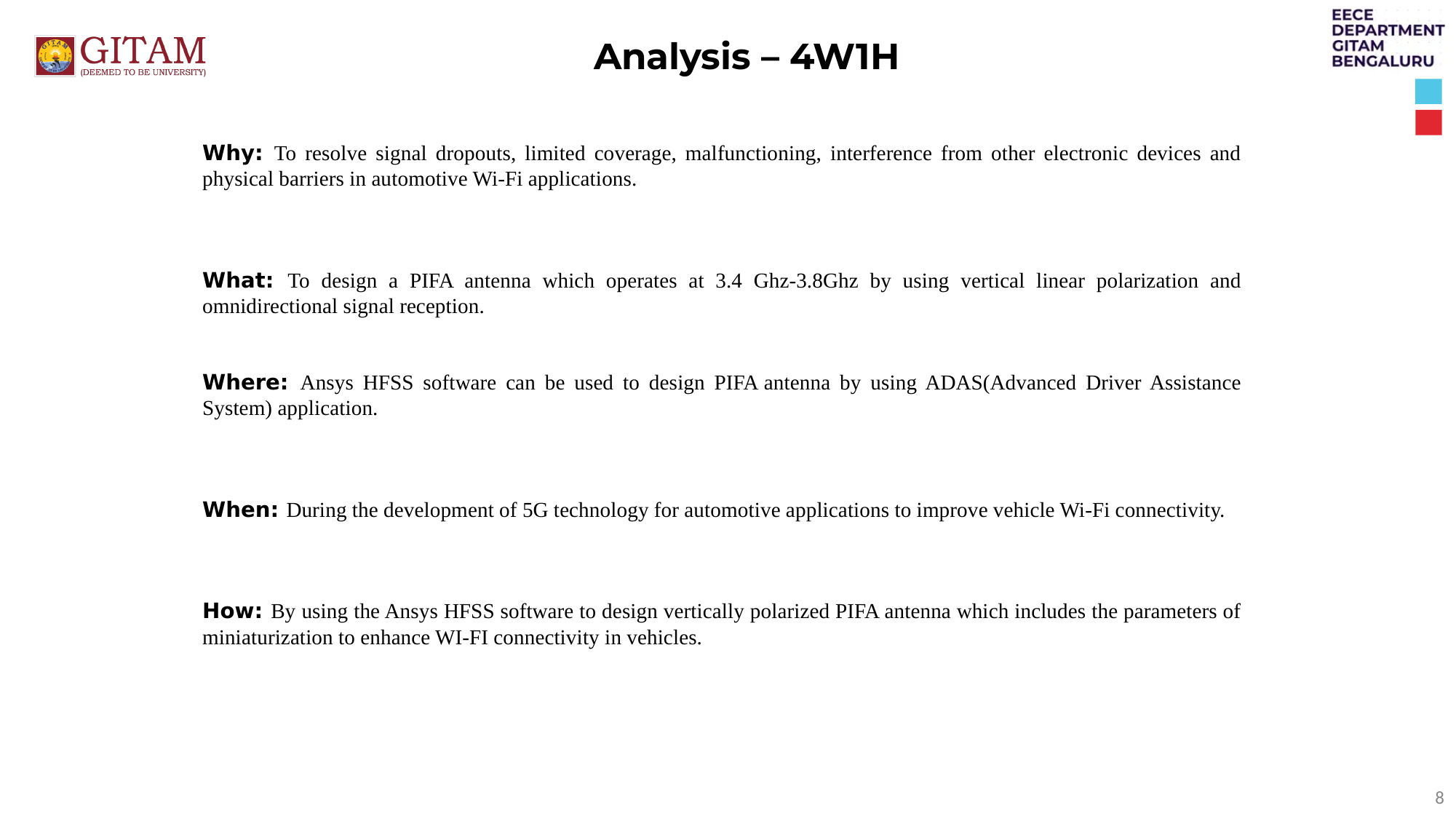

Analysis – 4W1H
Why: To resolve signal dropouts, limited coverage, malfunctioning, interference from other electronic devices and physical barriers in automotive Wi-Fi applications.

What: To design a PIFA antenna which operates at 3.4 Ghz-3.8Ghz by using vertical linear polarization and omnidirectional signal reception.

Where: Ansys HFSS software can be used to design PIFA antenna by using ADAS(Advanced Driver Assistance System) application.

When: During the development of 5G technology for automotive applications to improve vehicle Wi-Fi connectivity.

How: By using the Ansys HFSS software to design vertically polarized PIFA antenna which includes the parameters of miniaturization to enhance WI-FI connectivity in vehicles.

8